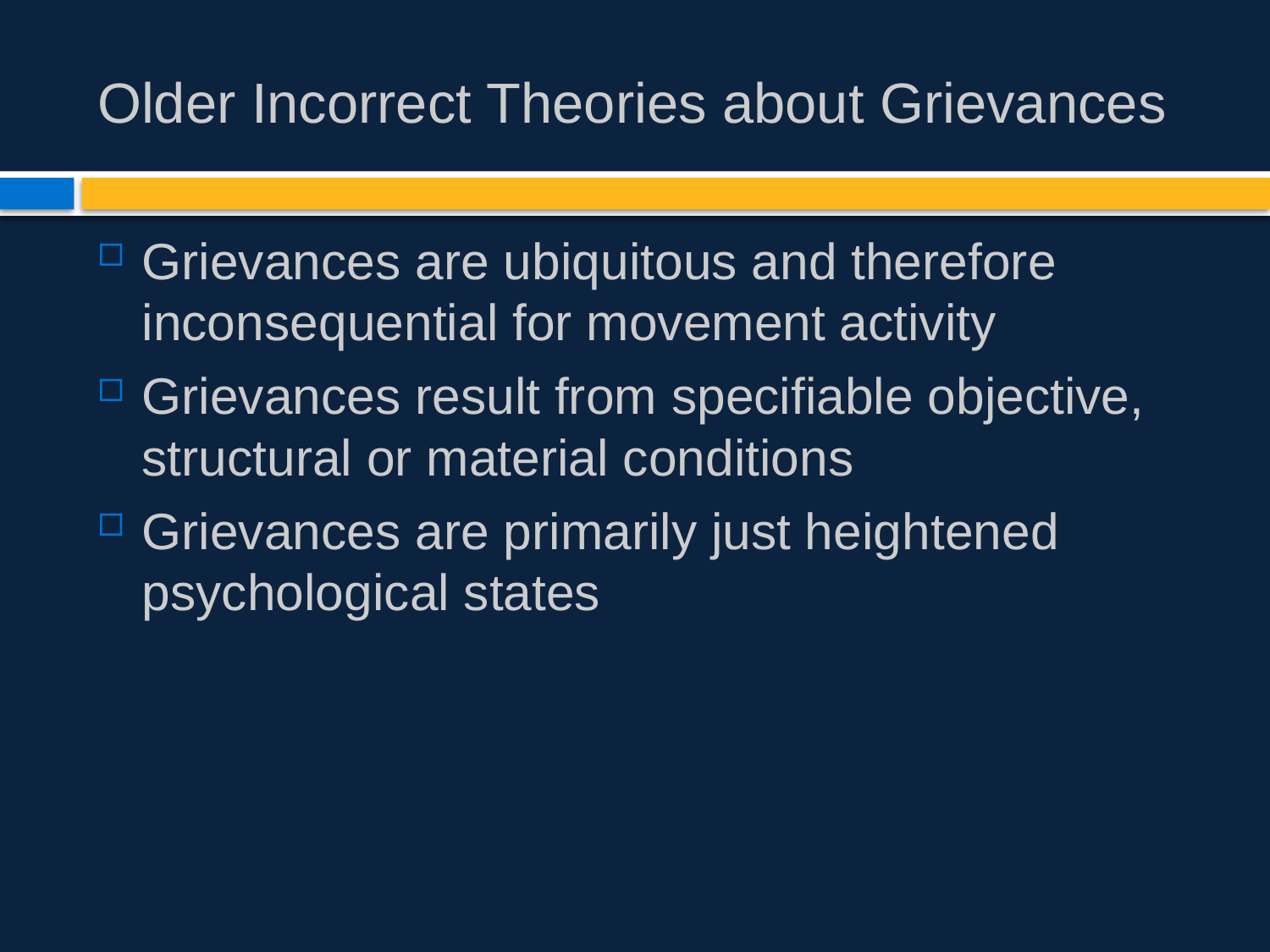

# Older Incorrect Theories about Grievances
Grievances are ubiquitous and therefore inconsequential for movement activity
Grievances result from specifiable objective, structural or material conditions
Grievances are primarily just heightened psychological states